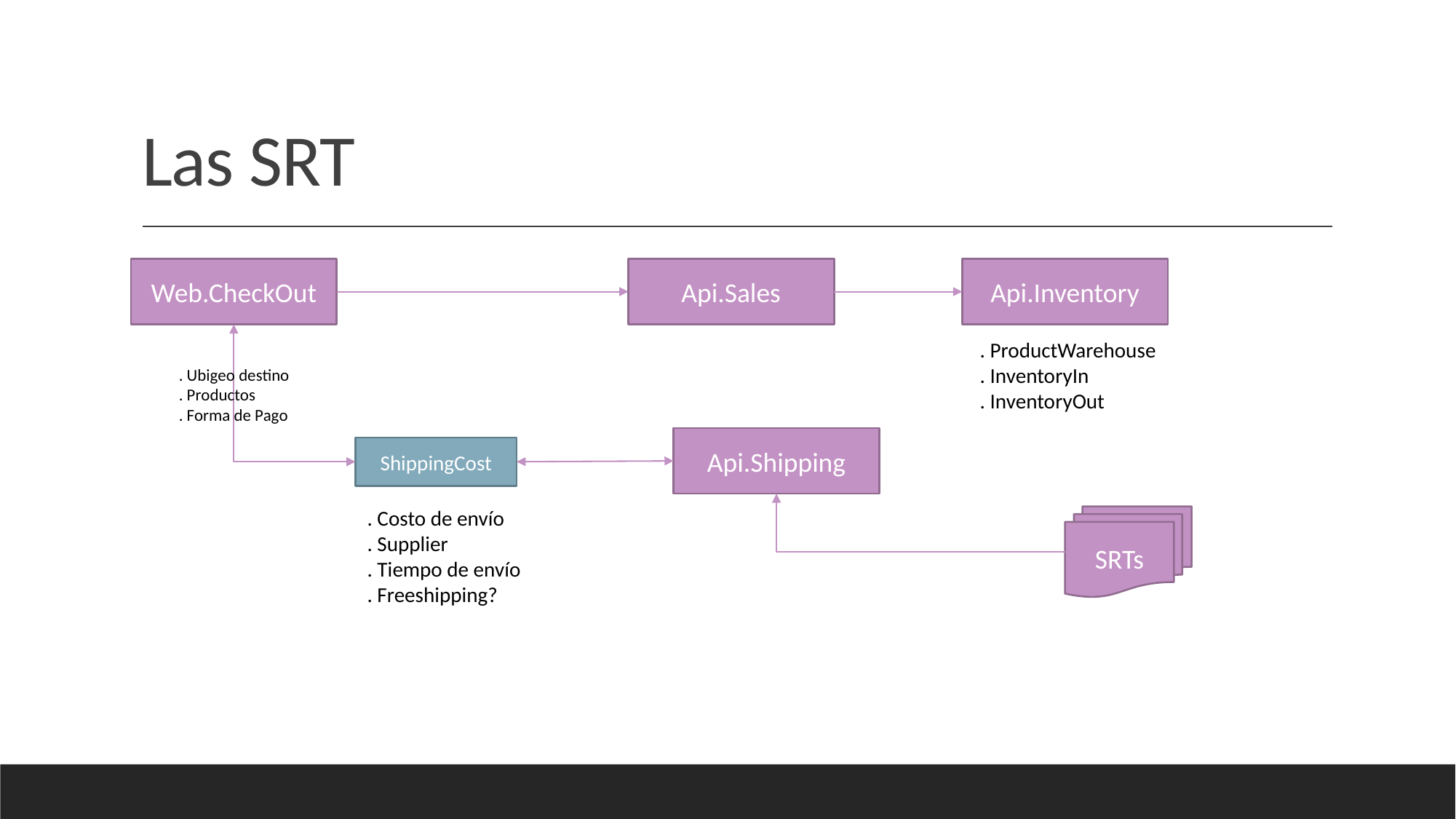

# Las SRT
Api.Sales
Api.Inventory
Web.CheckOut
. ProductWarehouse
. InventoryIn
. InventoryOut
. Ubigeo destino
. Productos
. Forma de Pago
Api.Shipping
ShippingCost
. Costo de envío
. Supplier
. Tiempo de envío
. Freeshipping?
SRTs